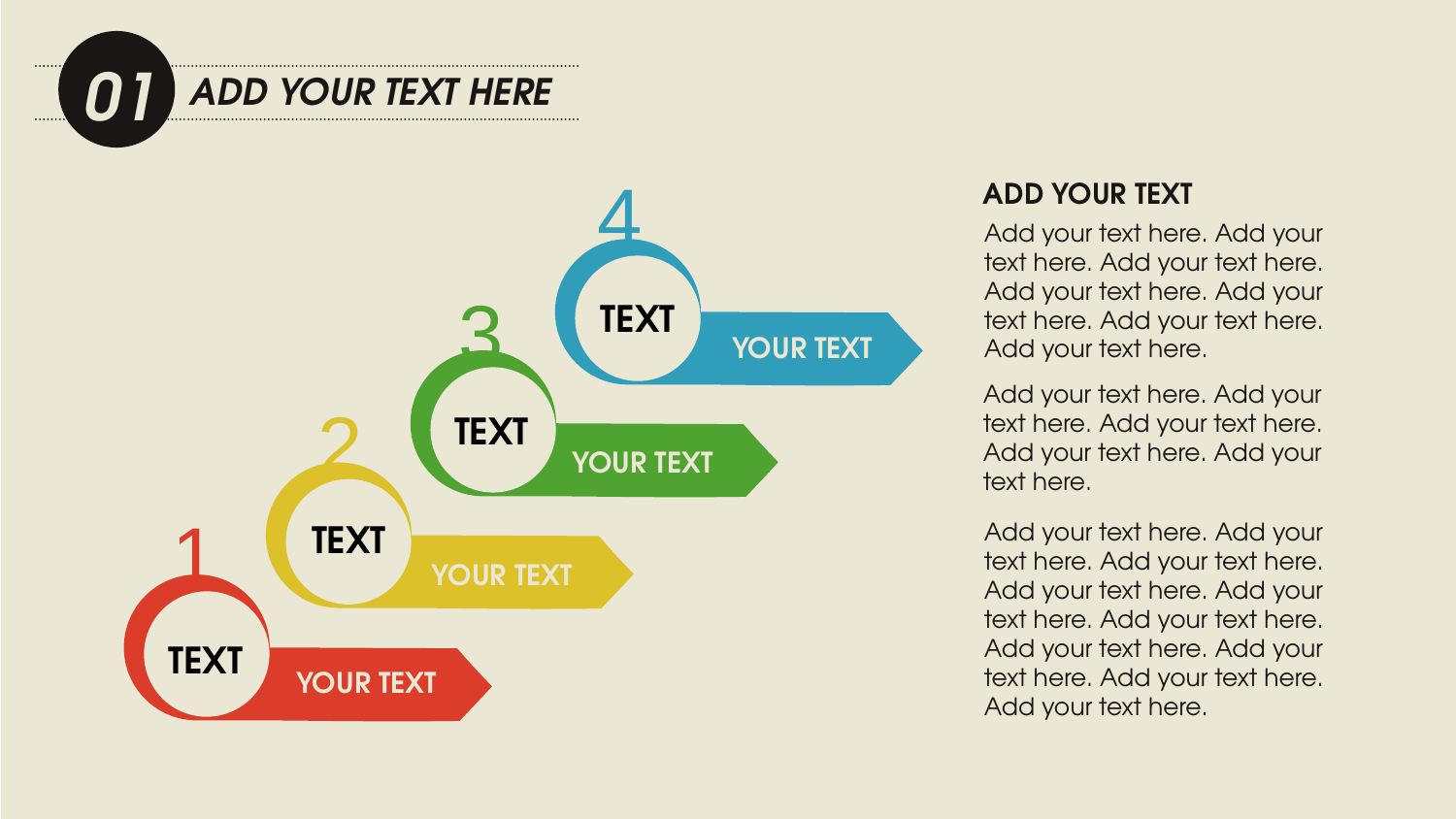

01
ADD YOUR TEXT HERE
4
ADD YOUR TEXT
Add your text here. Add your text here. Add your text here. Add your text here. Add your text here. Add your text here. Add your text here.

3
TEXT
YOUR TEXT

Add your text here. Add your text here. Add your text here. Add your text here. Add your text here.
2
TEXT
YOUR TEXT

1
TEXT
Add your text here. Add your text here. Add your text here. Add your text here. Add your text here. Add your text here. Add your text here. Add your text here. Add your text here. Add your text here.
YOUR TEXT

TEXT
YOUR TEXT